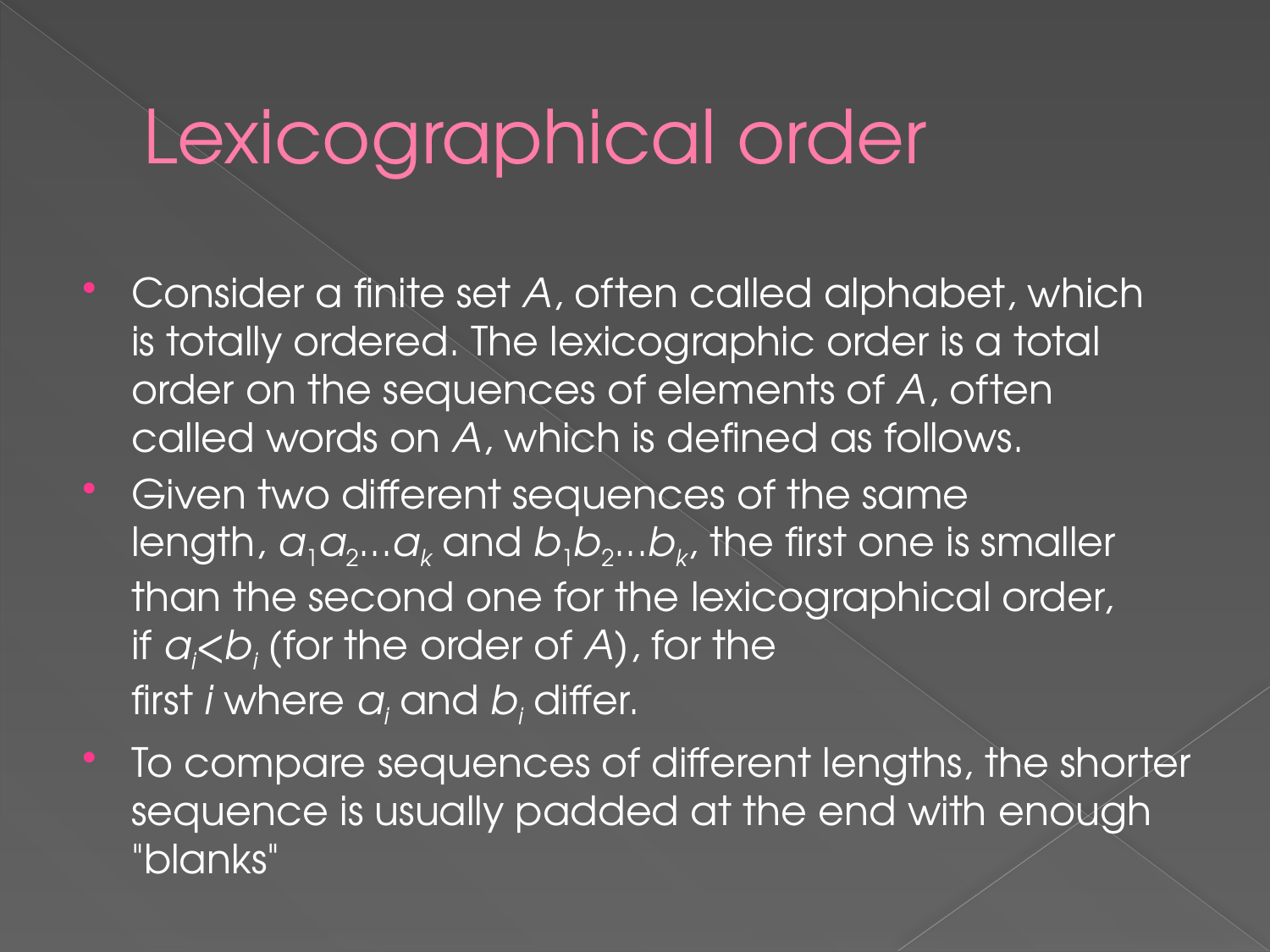

# Lexicographical order
Consider a finite set A, often called alphabet, which is totally ordered. The lexicographic order is a total order on the sequences of elements of A, often called words on A, which is defined as follows.
Given two different sequences of the same length, a1a2...ak and b1b2...bk, the first one is smaller than the second one for the lexicographical order, if ai<bi (for the order of A), for the first i where ai and bi differ.
To compare sequences of different lengths, the shorter sequence is usually padded at the end with enough "blanks"